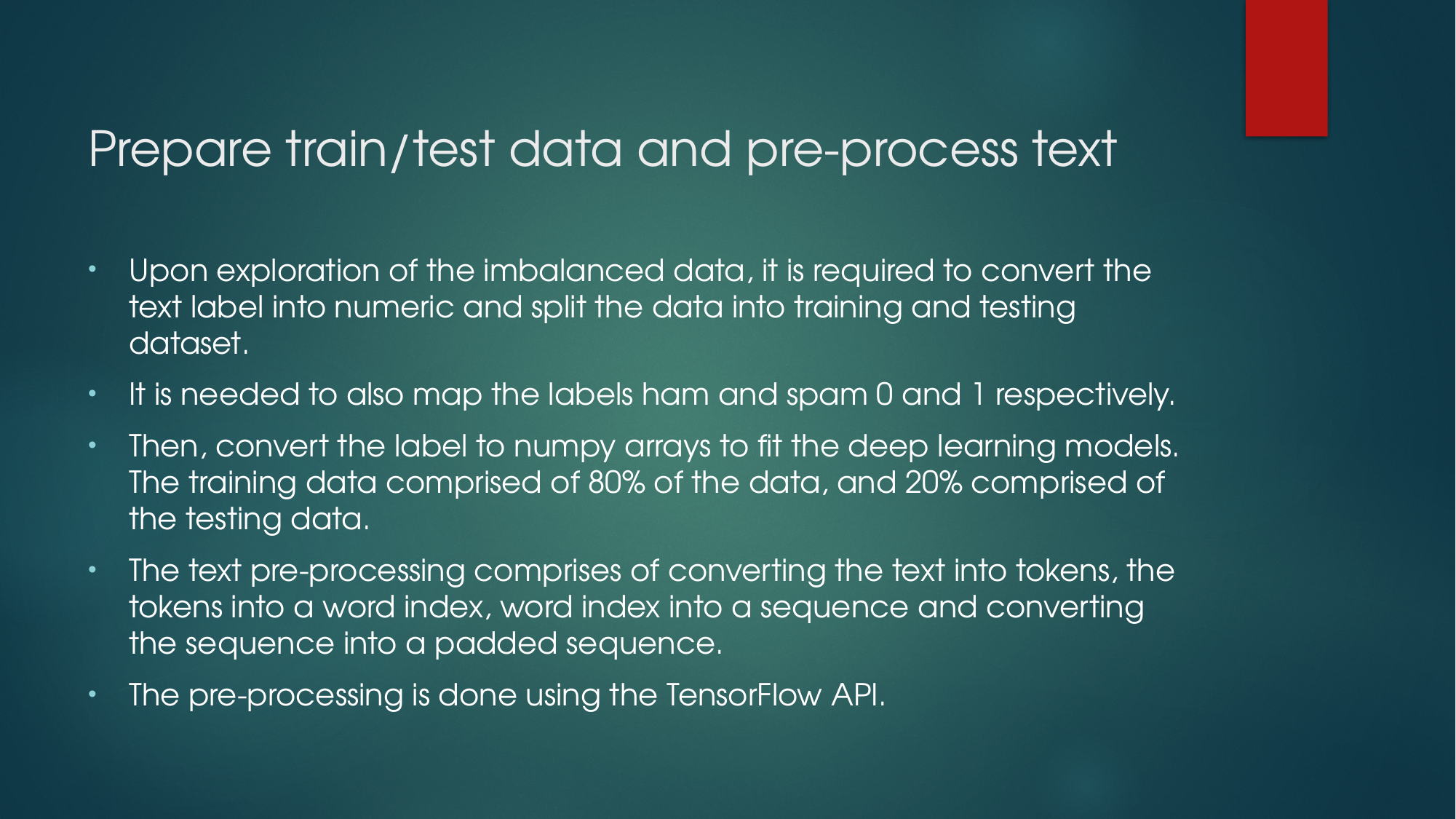

# Prepare train/test data and pre-process text
Upon exploration of the imbalanced data, it is required to convert the text label into numeric and split the data into training and testing dataset.
It is needed to also map the labels ham and spam 0 and 1 respectively.
Then, convert the label to numpy arrays to fit the deep learning models. The training data comprised of 80% of the data, and 20% comprised of the testing data.
The text pre-processing comprises of converting the text into tokens, the tokens into a word index, word index into a sequence and converting the sequence into a padded sequence.
The pre-processing is done using the TensorFlow API.